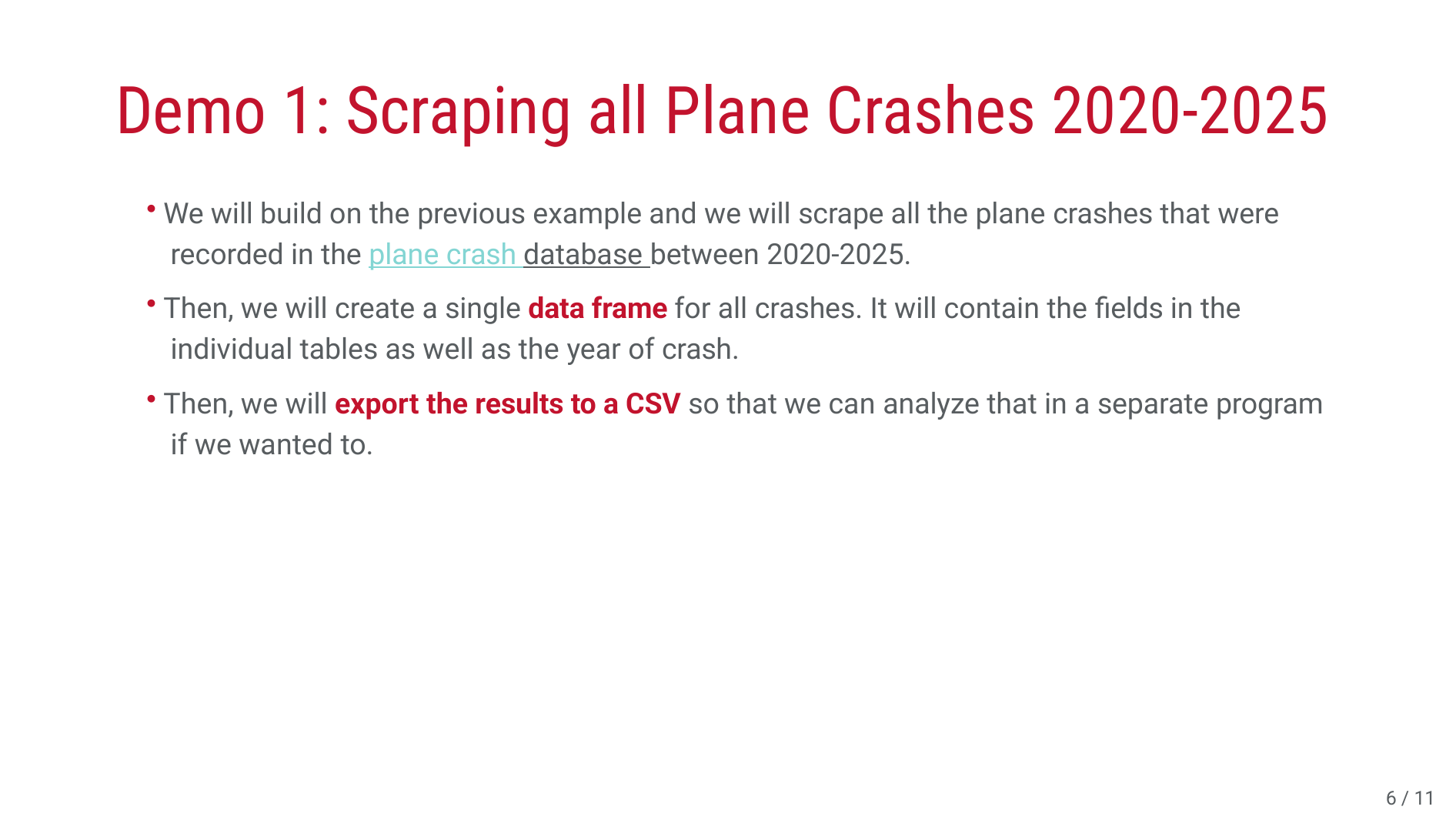

# Demo 1: Scraping all Plane Crashes 2020-2025
We will build on the previous example and we will scrape all the plane crashes that were  recorded in the plane crash database between 2020-2025.
Then, we will create a single data frame for all crashes. It will contain the fields in the  individual tables as well as the year of crash.
Then, we will export the results to a CSV so that we can analyze that in a separate program  if we wanted to.
6 / 11